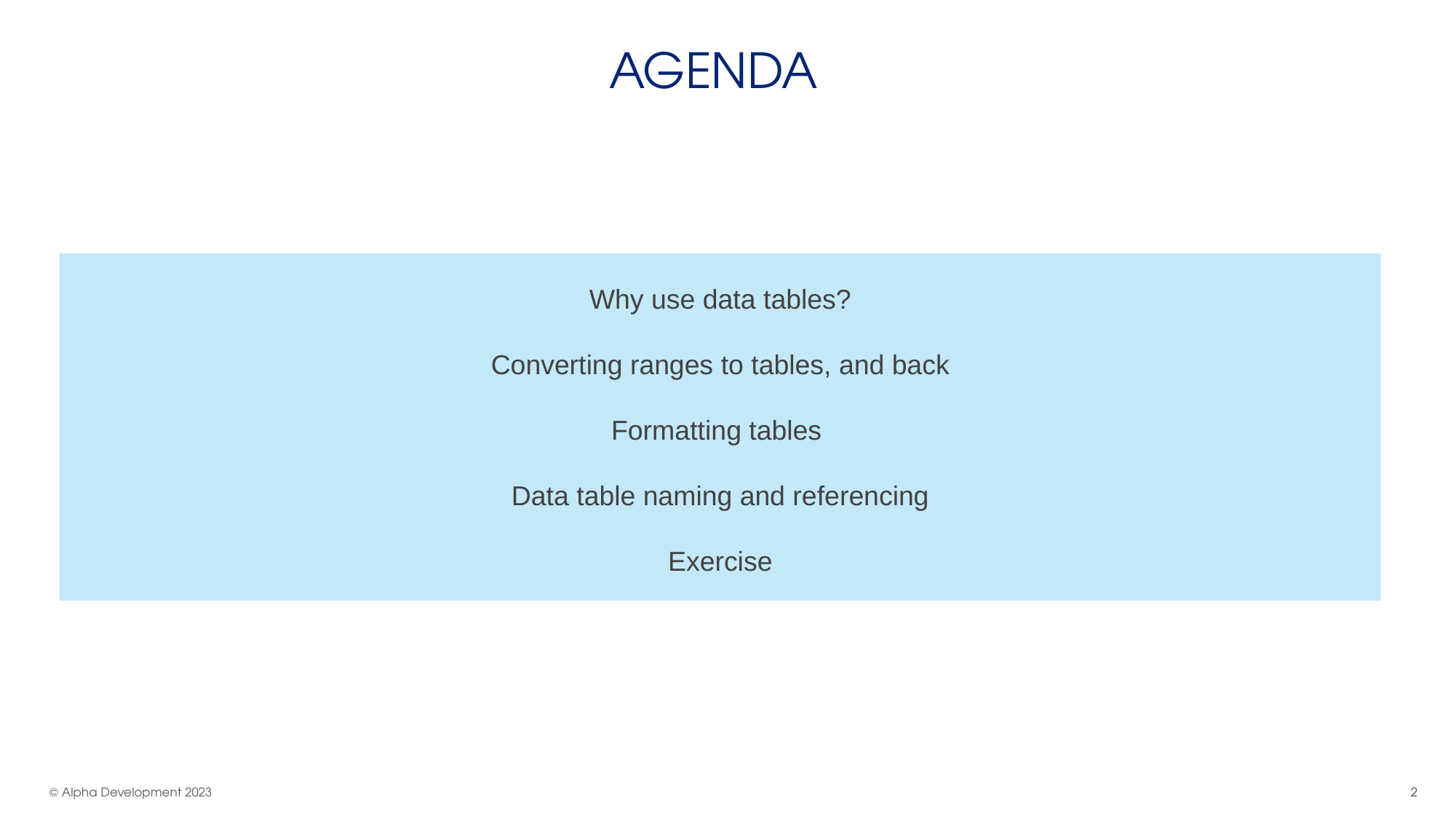

# Agenda

Why use data tables?

Converting ranges to tables, and back

Formatting tables

Data table naming and referencing

Exercise